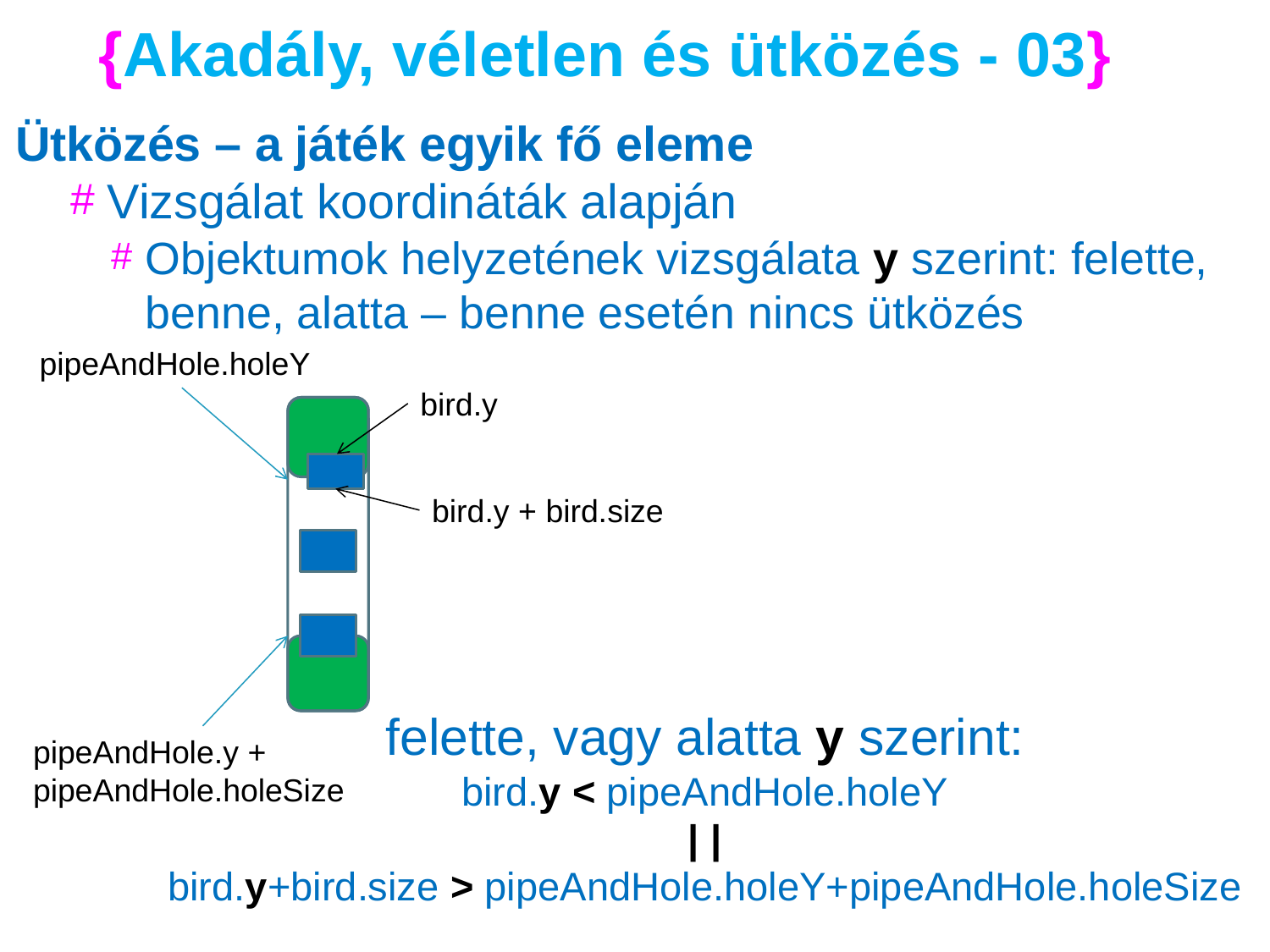

# {Akadály, véletlen és ütközés - 03}
Ütközés – a játék egyik fő eleme
Vizsgálat koordináták alapján
Objektumok helyzetének vizsgálata y szerint: felette, benne, alatta – benne esetén nincs ütközés
pipeAndHole.holeY
bird.y

bird.y + bird.size

felette, vagy alatta y szerint:
bird.y < pipeAndHole.holeY
| |
bird.y+bird.size > pipeAndHole.holeY+pipeAndHole.holeSize
pipeAndHole.y + pipeAndHole.holeSize